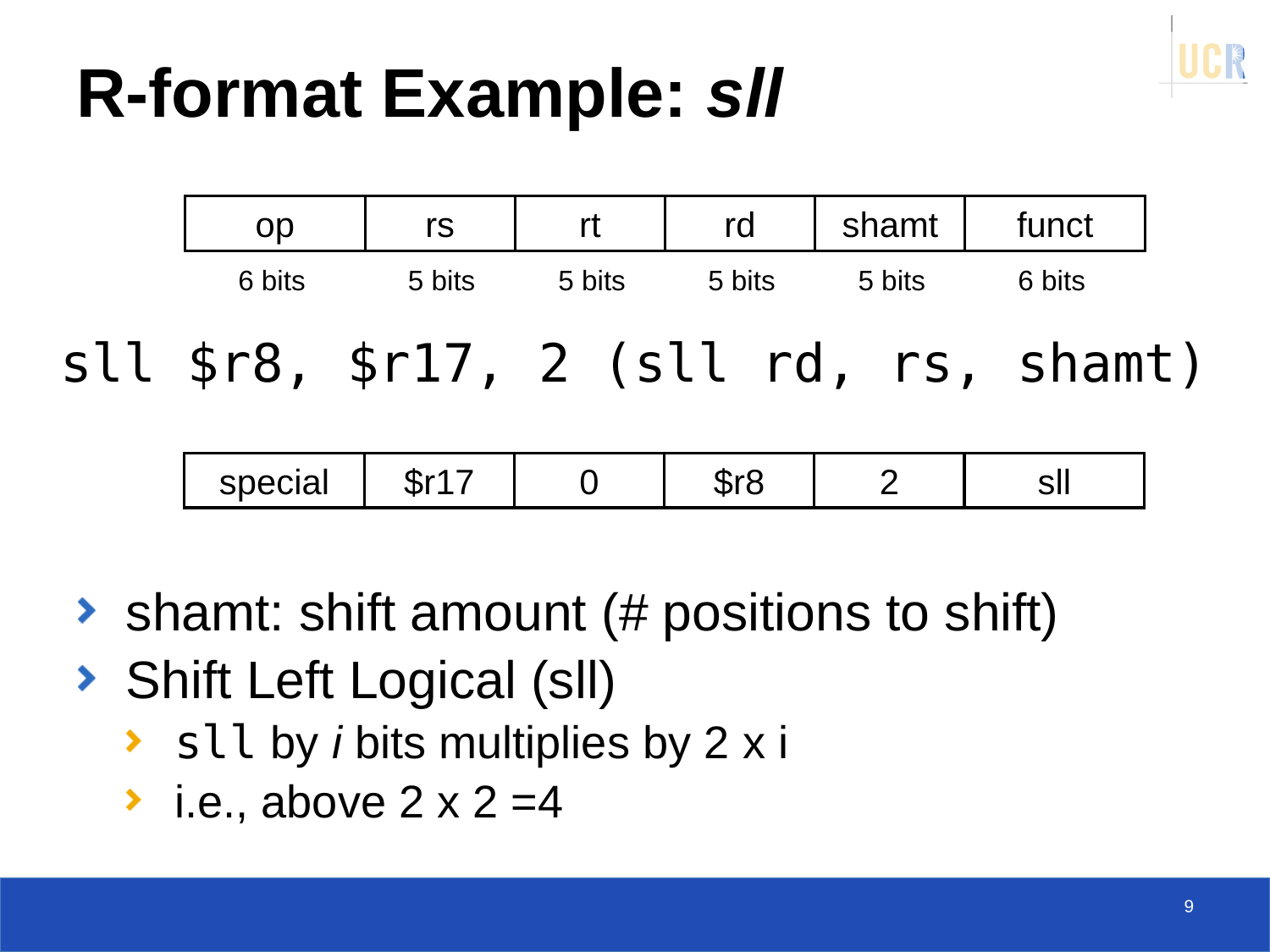

# R-format Example: sll
op
rs
rt
rd
shamt
funct
6 bits
5 bits
5 bits
5 bits
5 bits
6 bits
sll $r8, $r17, 2 (sll rd, rs, shamt)

special
$r17
0
$r8
2
sll
shamt: shift amount (# positions to shift)
Shift Left Logical (sll)
sll by i bits multiplies by 2 x i
i.e., above 2 x 2 =4
9